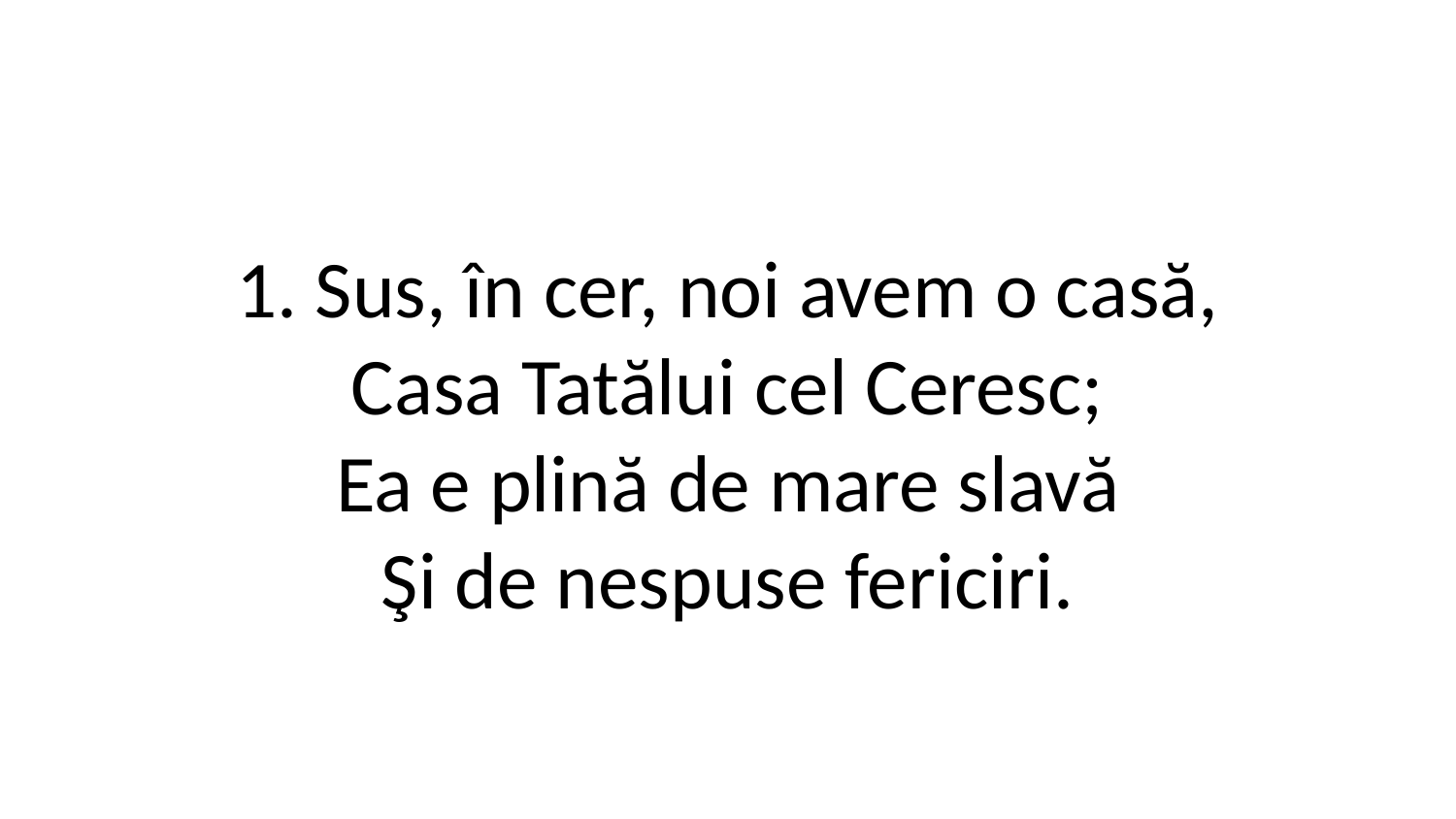

1. Sus, în cer, noi avem o casă,
Casa Tatălui cel Ceresc;
Ea e plină de mare slavă
Şi de nespuse fericiri.